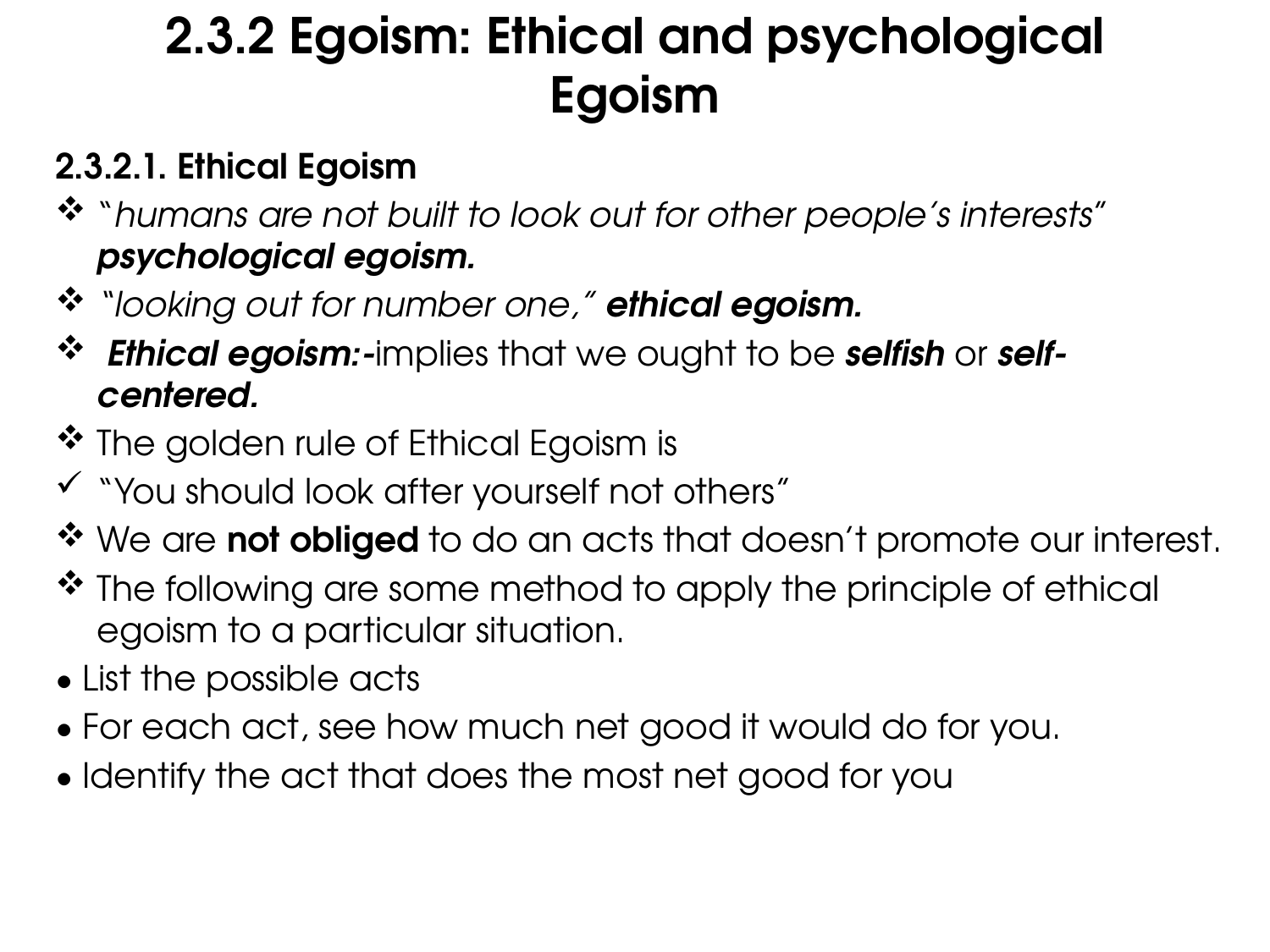

# 2.3.2 Egoism: Ethical and psychological Egoism
2.3.2.1. Ethical Egoism
“humans are not built to look out for other people’s interests” psychological egoism.
“looking out for number one,” ethical egoism.
 Ethical egoism:-implies that we ought to be selfish or self-centered.
The golden rule of Ethical Egoism is
“You should look after yourself not others”
We are not obliged to do an acts that doesn’t promote our interest.
The following are some method to apply the principle of ethical egoism to a particular situation.
• List the possible acts
• For each act, see how much net good it would do for you.
• Identify the act that does the most net good for you